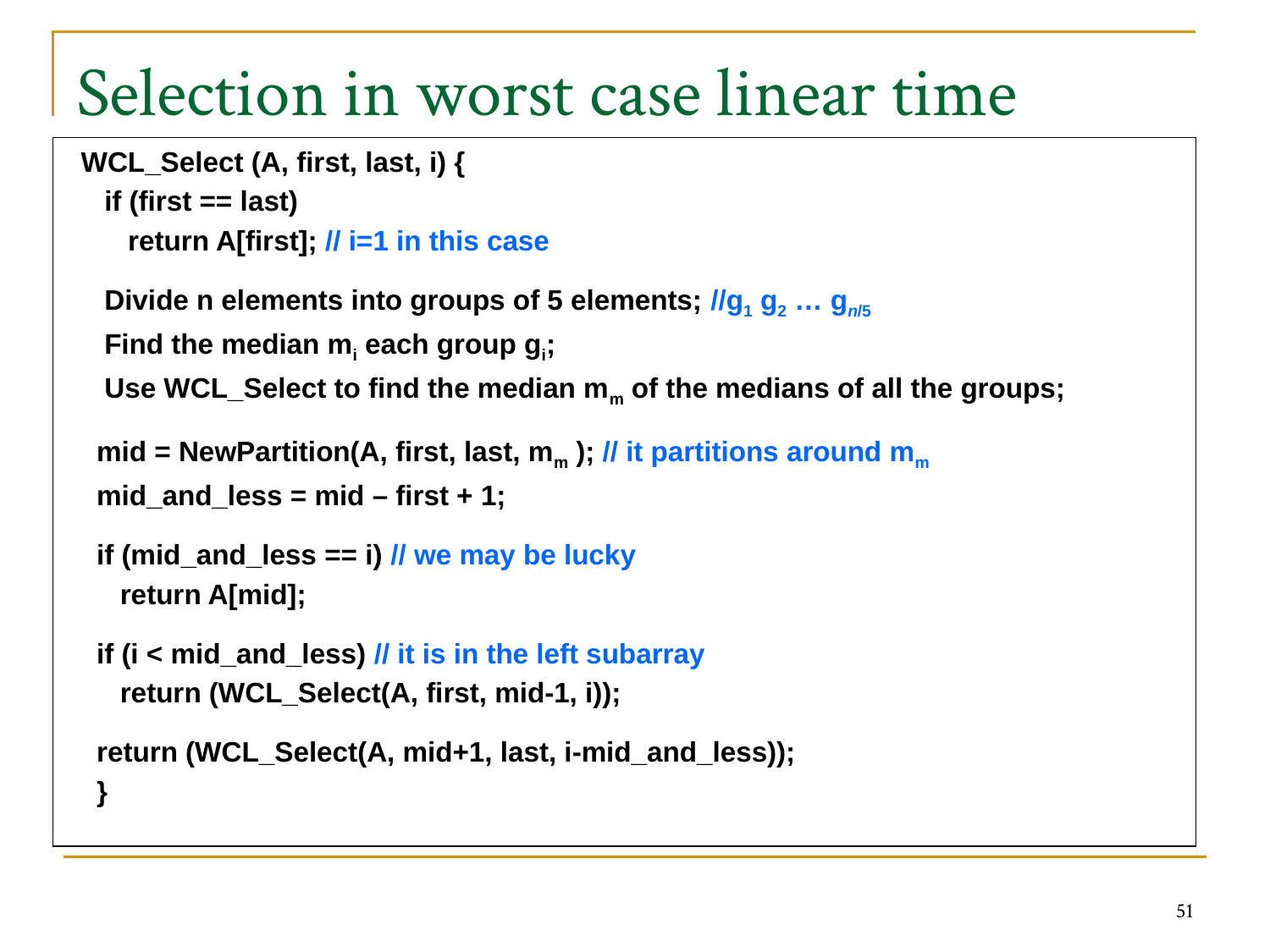

# Selection in worst case linear time
  WCL_Select (A, first, last, i) {
     if (first == last)
        return A[first]; // i=1 in this case

     Divide n elements into groups of 5 elements; //g1 g2 … gn/5
     Find the median mi each group gi;
     Use WCL_Select to find the median mm of the medians of all the groups;

    mid = NewPartition(A, first, last, mm ); // it partitions around mm
    mid_and_less = mid – first + 1;

    if (mid_and_less == i) // we may be lucky
       return A[mid];

    if (i < mid_and_less) // it is in the left subarray
       return (WCL_Select(A, first, mid-1, i));

    return (WCL_Select(A, mid+1, last, i-mid_and_less));
    }
51